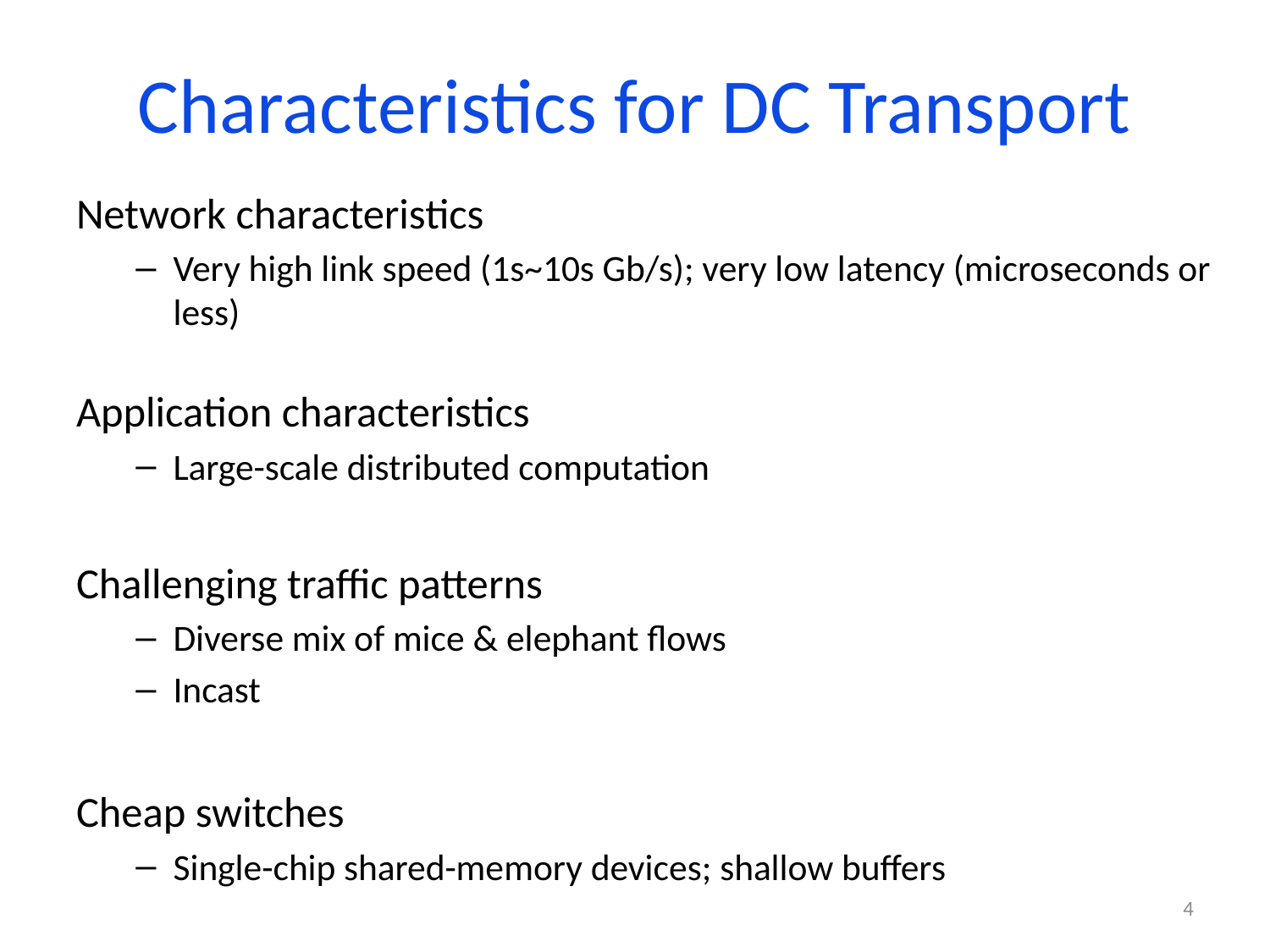

# Characteristics for DC Transport
Network characteristics
Very high link speed (1s~10s Gb/s); very low latency (microseconds or less)

Application characteristics
Large-scale distributed computation

Challenging traffic patterns
Diverse mix of mice & elephant flows
Incast

Cheap switches
Single-chip shared-memory devices; shallow buffers
4